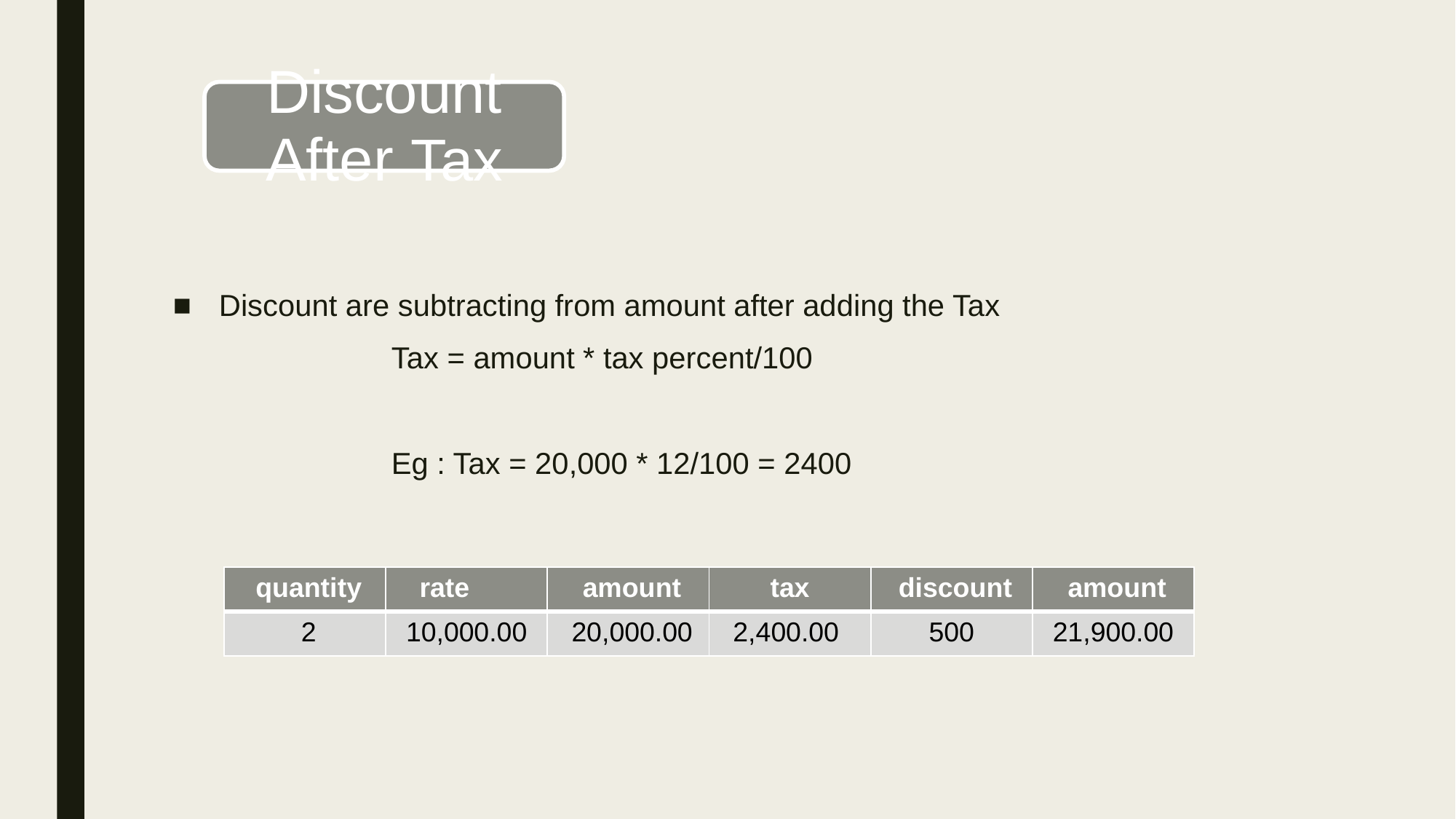

Discount After Tax
Discount are subtracting from amount after adding the Tax
		Tax = amount * tax percent/100

		Eg : Tax = 20,000 * 12/100 = 2400

| quantity | rate | amount | tax | discount | amount |
| --- | --- | --- | --- | --- | --- |
| 2 | 10,000.00 | 20,000.00 | 2,400.00 | 500 | 21,900.00 |